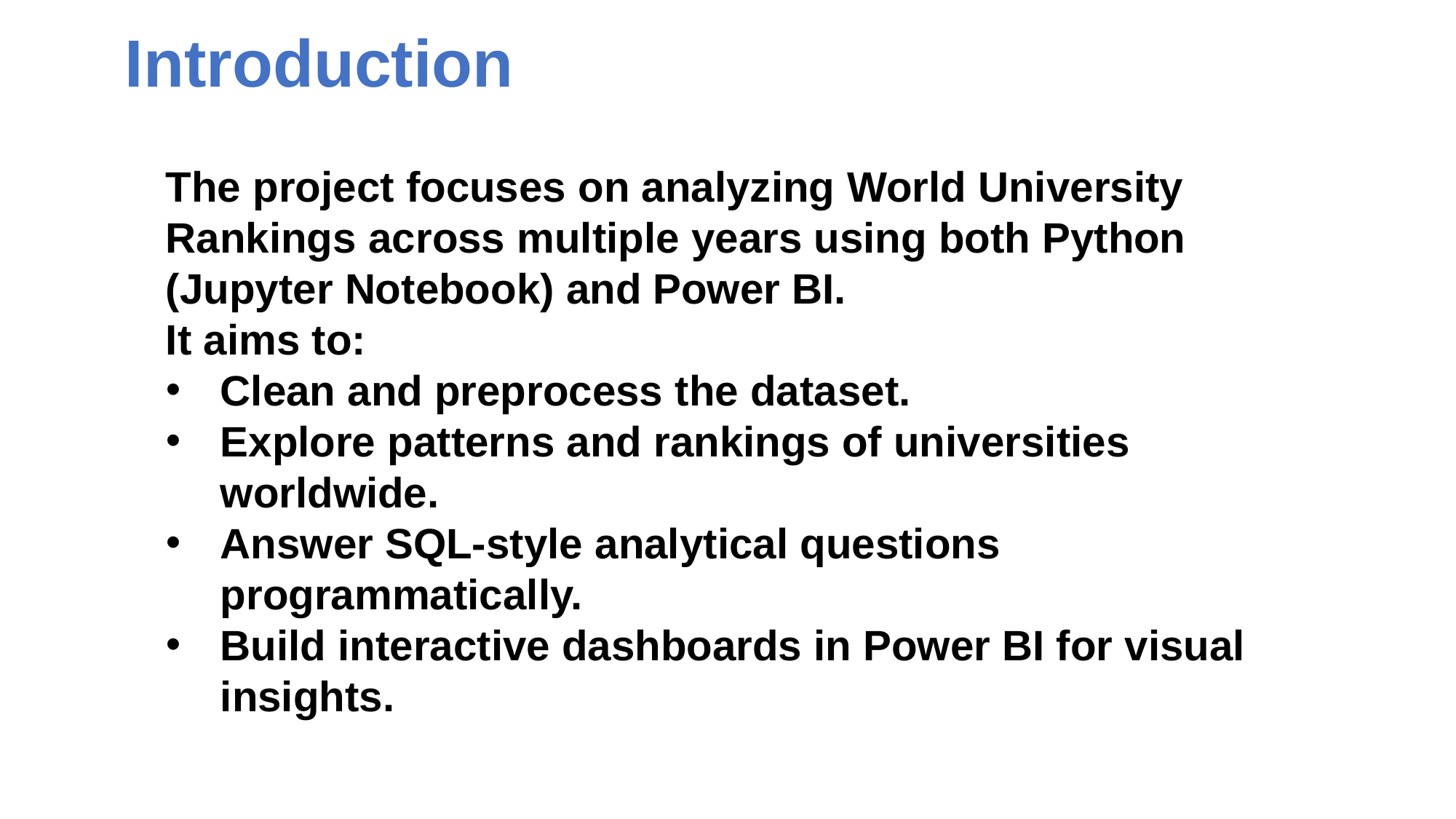

# Introduction
The project focuses on analyzing World University Rankings across multiple years using both Python (Jupyter Notebook) and Power BI.
It aims to:
Clean and preprocess the dataset.
Explore patterns and rankings of universities worldwide.
Answer SQL-style analytical questions programmatically.
Build interactive dashboards in Power BI for visual insights.